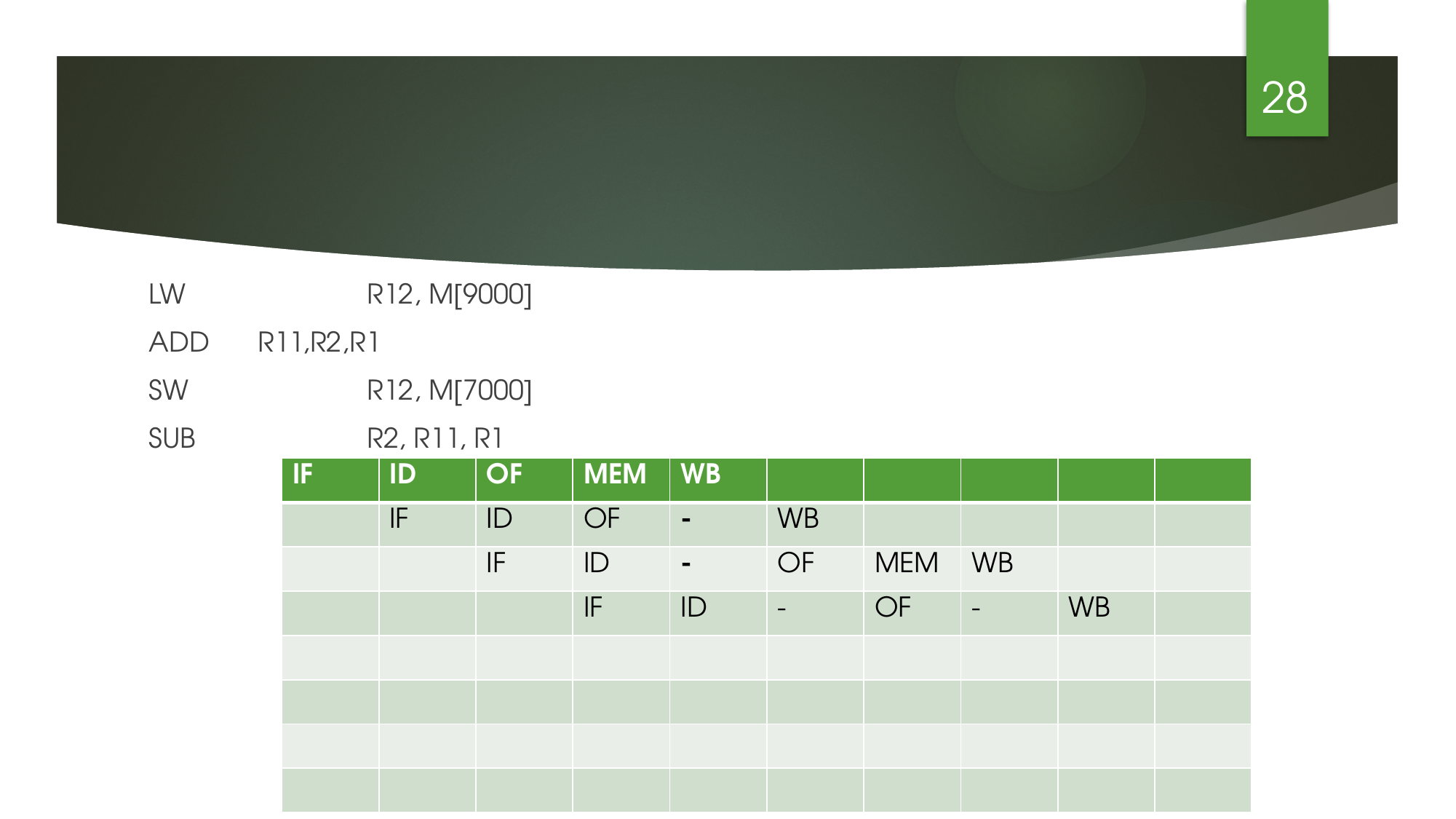

28
#
LW		R12, M[9000]
ADD	R11,R2,R1
SW		R12, M[7000]
SUB		R2, R11, R1
| IF | ID | OF | MEM | WB |  |  |  |  |  |
| --- | --- | --- | --- | --- | --- | --- | --- | --- | --- |
|  | IF | ID | OF | - | WB |  |  |  |  |
|  |  | IF | ID | - | OF | MEM | WB |  |  |
|  |  |  | IF | ID | - | OF | - | WB |  |
|  |  |  |  |  |  |  |  |  |  |
|  |  |  |  |  |  |  |  |  |  |
|  |  |  |  |  |  |  |  |  |  |
|  |  |  |  |  |  |  |  |  |  |